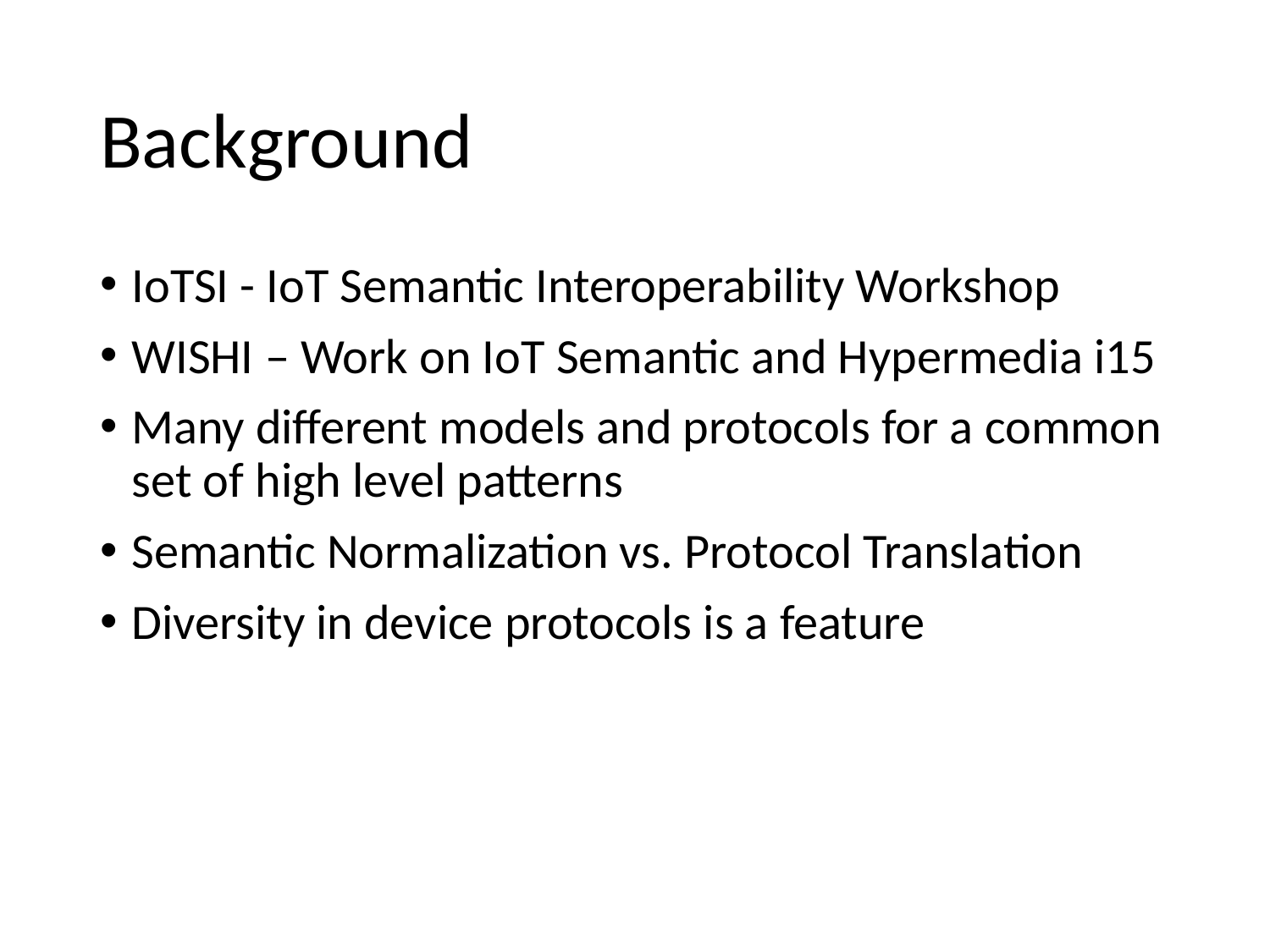

# Background
IoTSI - IoT Semantic Interoperability Workshop
WISHI – Work on IoT Semantic and Hypermedia i15
Many different models and protocols for a common set of high level patterns
Semantic Normalization vs. Protocol Translation
Diversity in device protocols is a feature